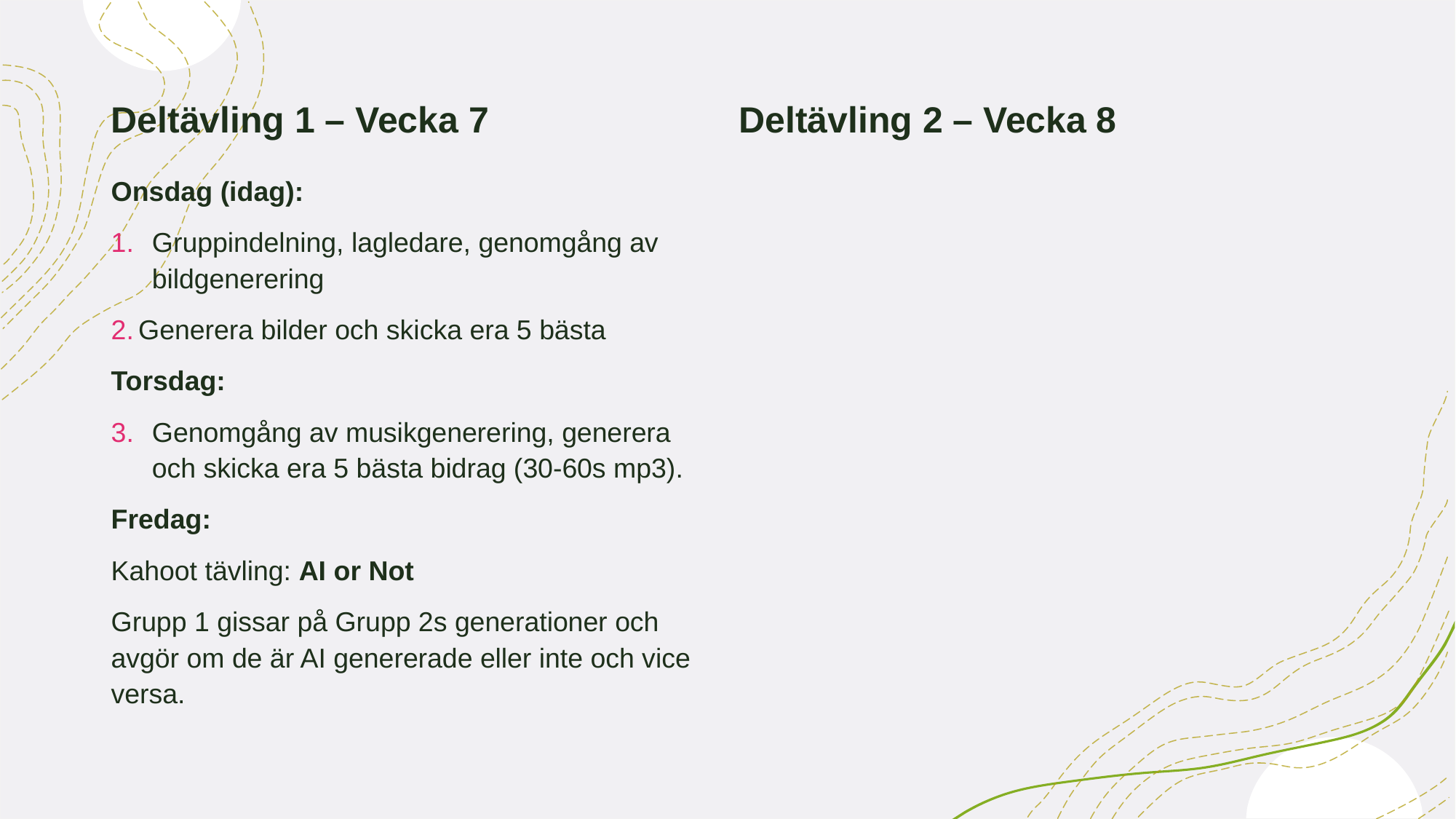

Deltävling 1 – Vecka 7
Deltävling 2 – Vecka 8
Onsdag (idag):
Gruppindelning, lagledare, genomgång av bildgenerering
Generera bilder och skicka era 5 bästa
Torsdag:
Genomgång av musikgenerering, generera och skicka era 5 bästa bidrag (30-60s mp3).
Fredag:
Kahoot tävling: AI or Not
Grupp 1 gissar på Grupp 2s generationer och avgör om de är AI genererade eller inte och vice versa.